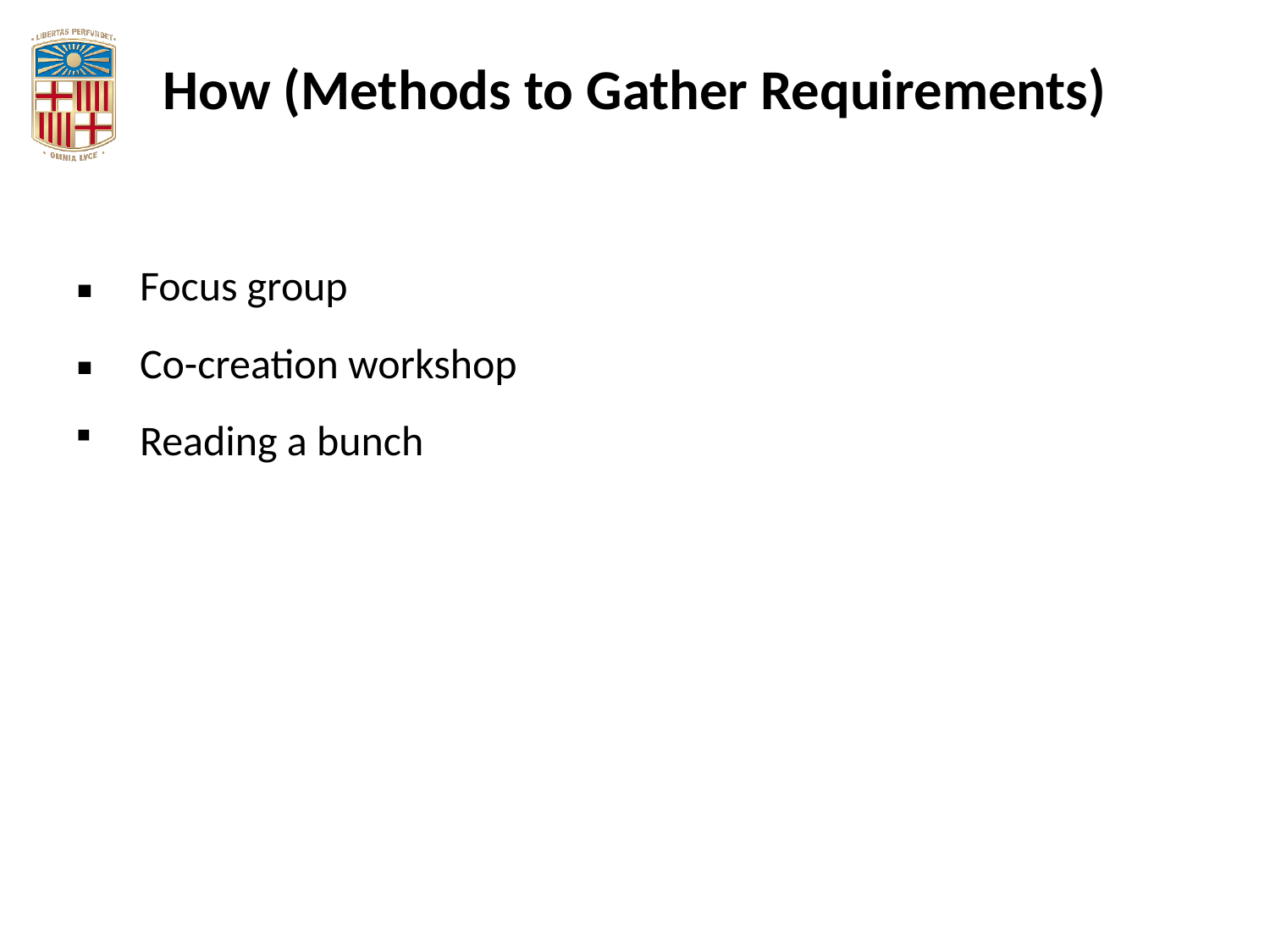

How (Methods to Gather Requirements)
Focus group
Co-creation workshop
Reading a bunch